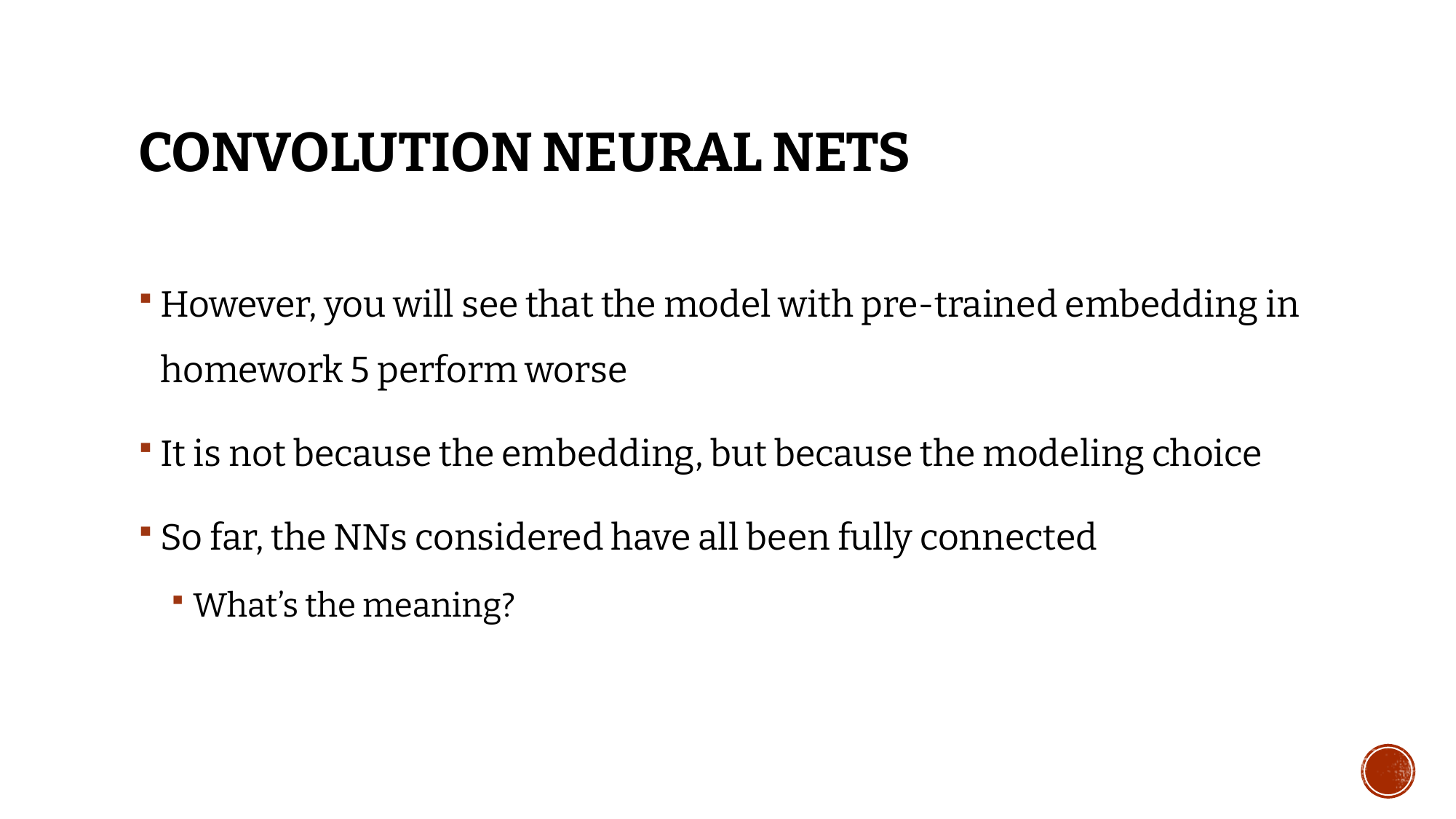

# Convolution Neural nets
However, you will see that the model with pre-trained embedding in homework 5 perform worse
It is not because the embedding, but because the modeling choice
So far, the NNs considered have all been fully connected
What’s the meaning?